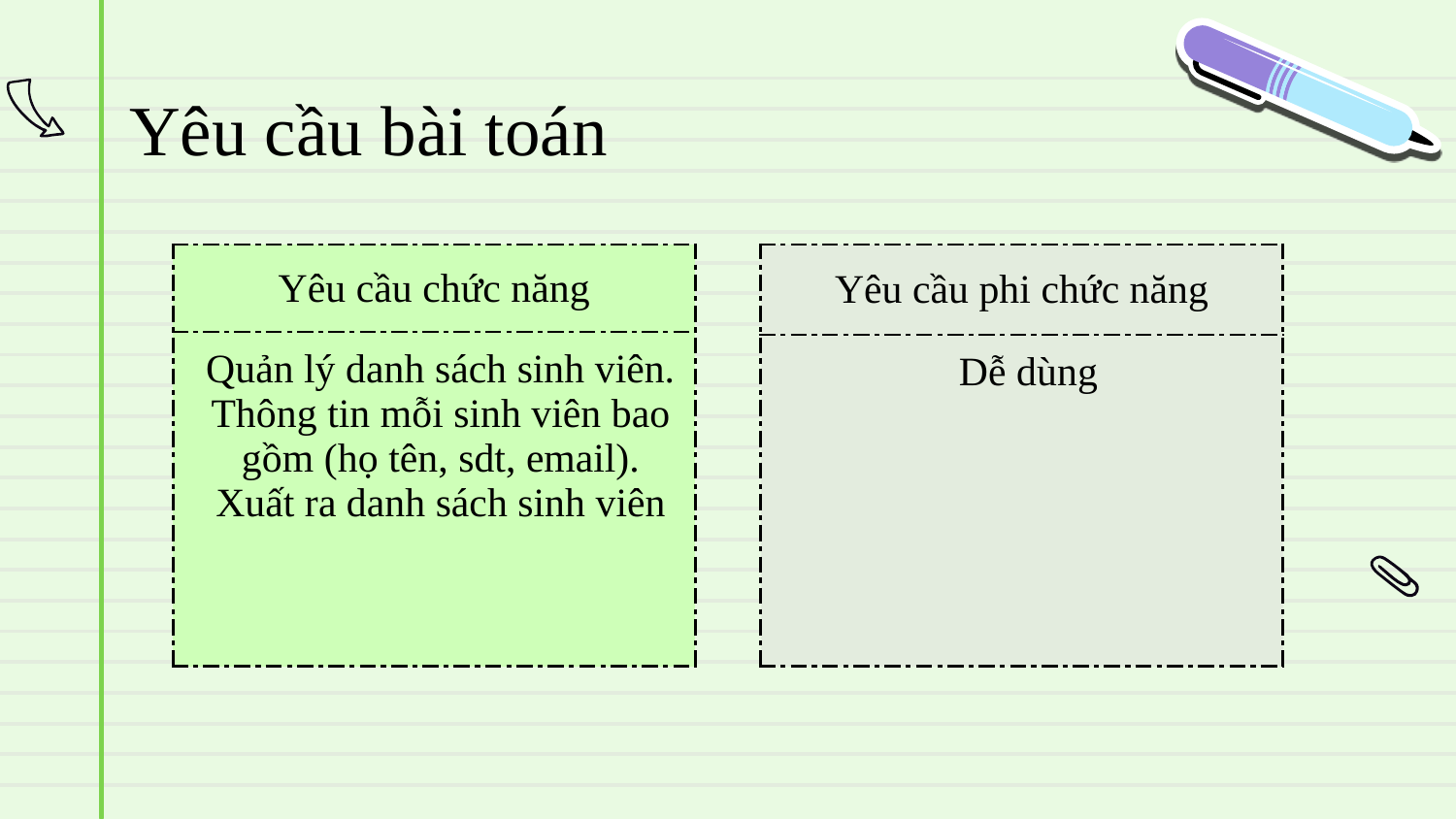

# Yêu cầu bài toán
| Yêu cầu chức năng |
| --- |
| Quản lý danh sách sinh viên. Thông tin mỗi sinh viên bao gồm (họ tên, sdt, email). Xuất ra danh sách sinh viên |
| Yêu cầu phi chức năng |
| --- |
| Dễ dùng |